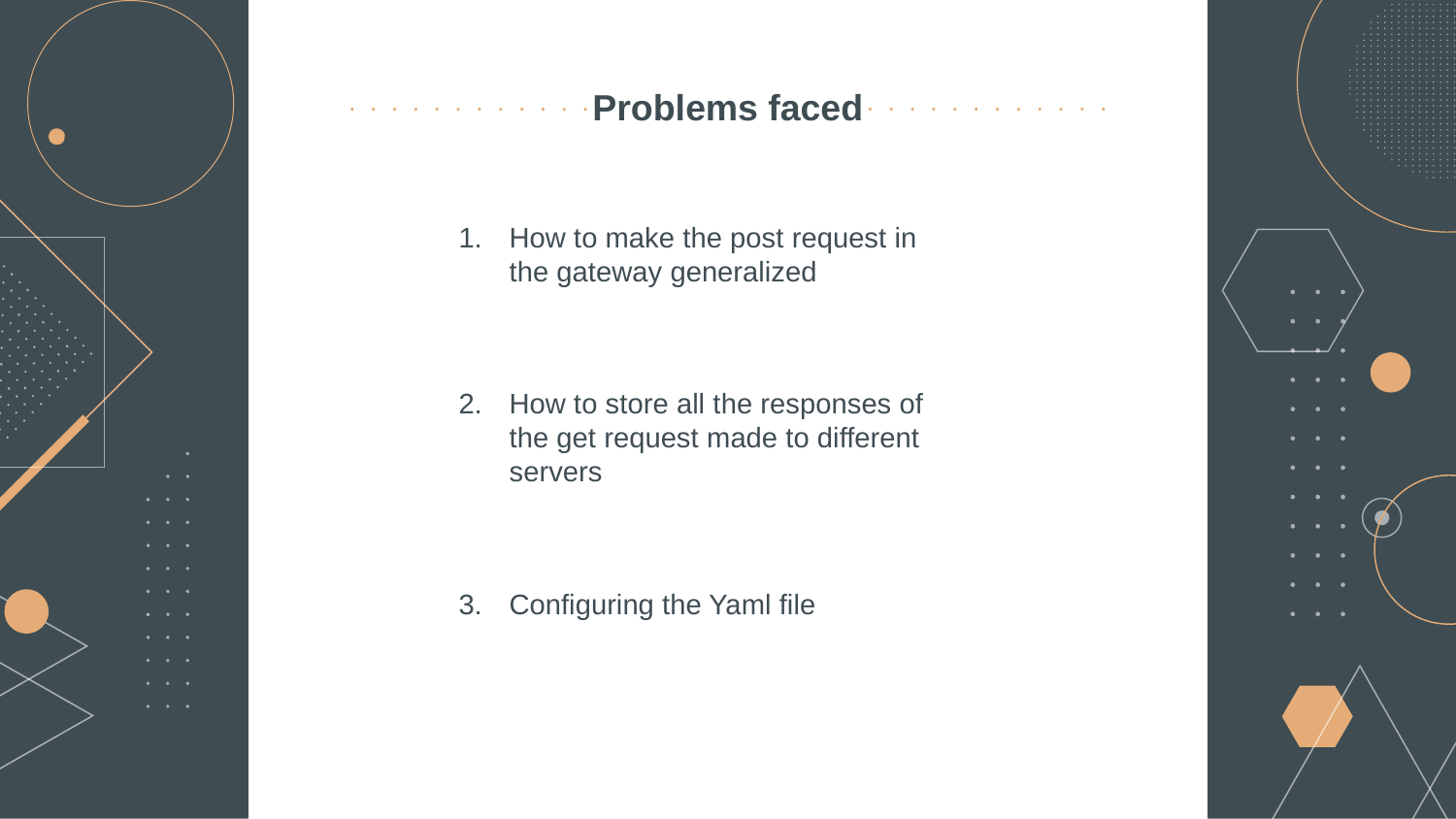

# Problems faced

How to make the post request in the gateway generalized

How to store all the responses of the get request made to different servers

Configuring the Yaml file